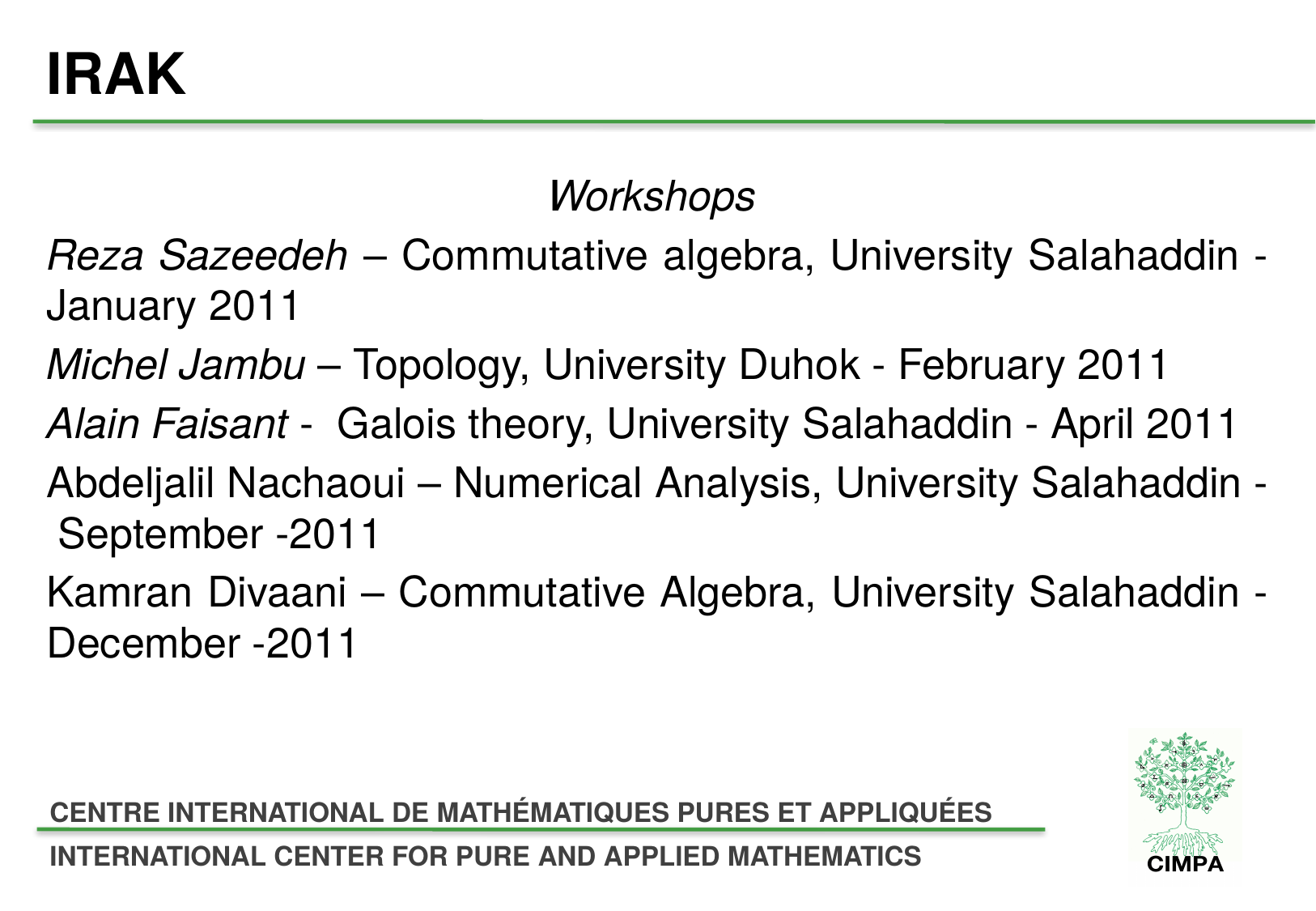

# IRAK
Workshops
Reza Sazeedeh – Commutative algebra, University Salahaddin - January 2011
Michel Jambu – Topology, University Duhok - February 2011
Alain Faisant -  Galois theory, University Salahaddin - April 2011
Abdeljalil Nachaoui – Numerical Analysis, University Salahaddin -  September -2011
Kamran Divaani – Commutative Algebra, University Salahaddin - December -2011